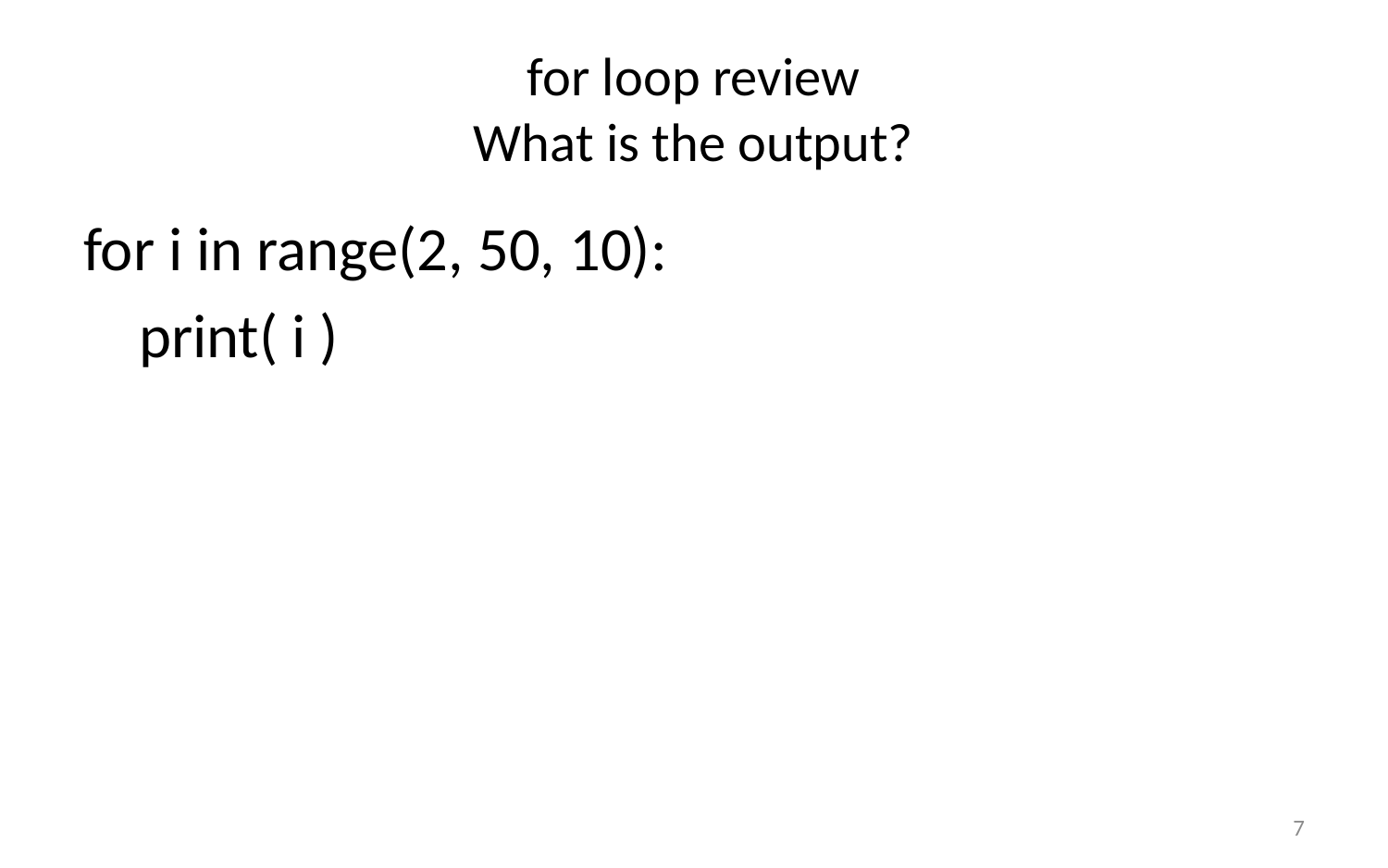

# for loop review What is the output?
for i in range(2, 50, 10):
    print( i )
7